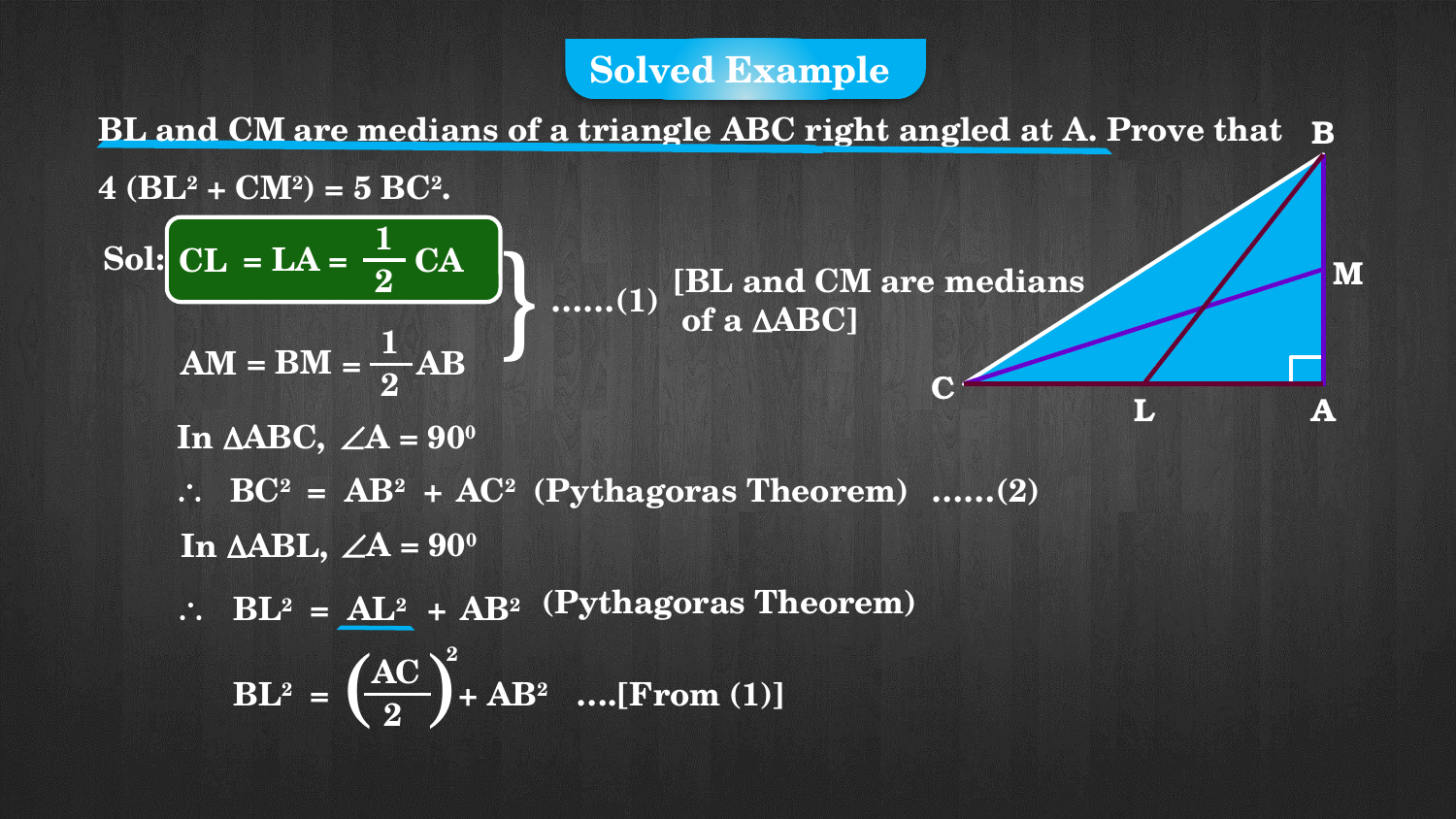

Solved Example
BL and CM are medians of a triangle ABC right angled at A. Prove that 4 (BL2 + CM2) = 5 BC2.
B

M
C
L
A

}
1
2
CA
=

Sol:
= LA
CL
[BL and CM are medians
 of a ΔABC]
……(1)
1
2
AB
=
= BM
AM
In ΔABC,
∠A = 900
∴
BC2
=
AB2
+
AC2
(Pythagoras Theorem)
……(2)
∠A = 900
In ΔABL,
(Pythagoras Theorem)
∴
BL2
=
AL2
+
AB2

(
)
2
AC
BL2
=
+
AB2
….[From (1)]
2